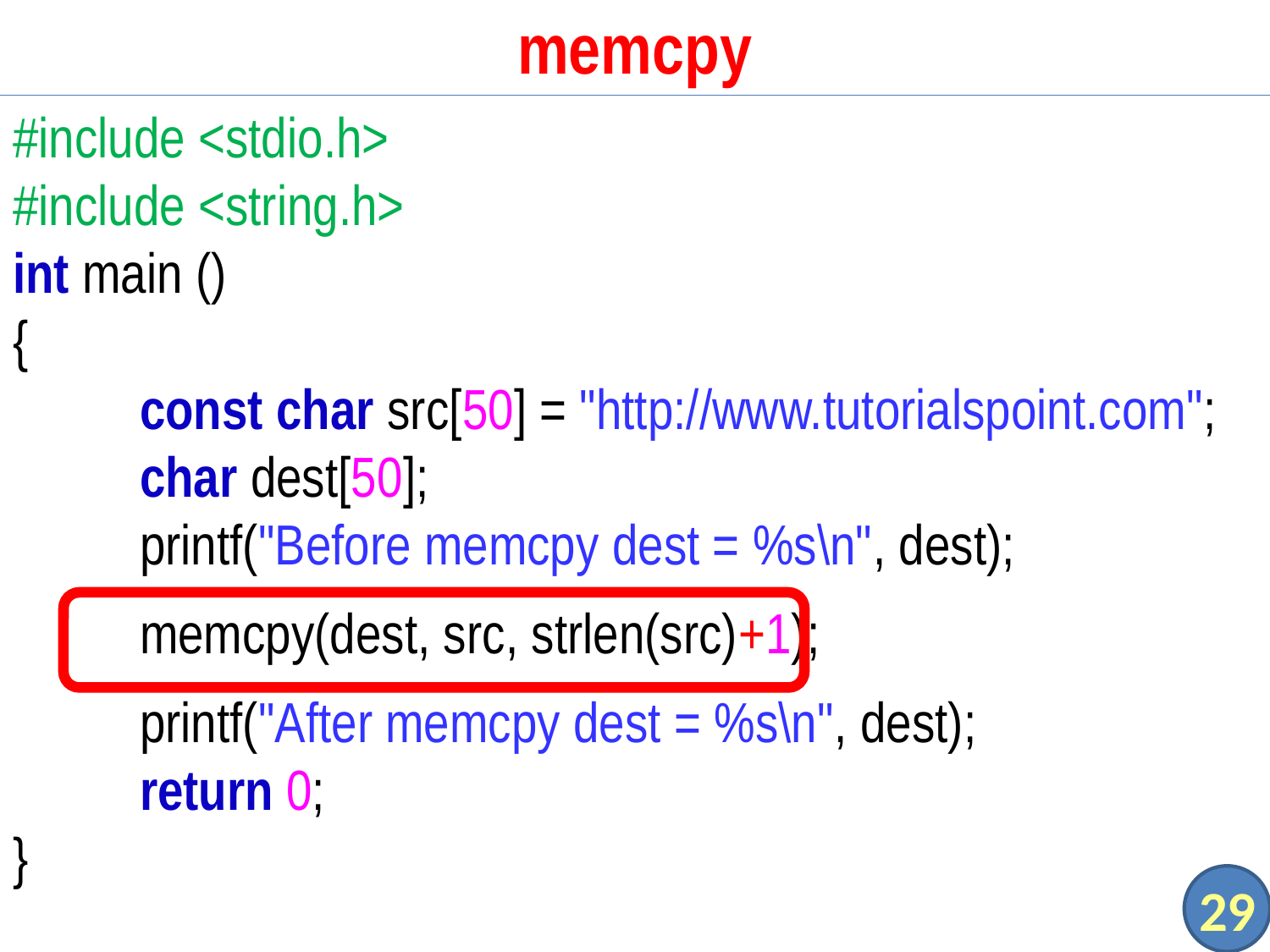

# memcpy
#include <stdio.h>
#include <string.h>
int main ()
{
	const char src[50] = "http://www.tutorialspoint.com";
	char dest[50];
	printf("Before memcpy dest = %s\n", dest);
	memcpy(dest, src, strlen(src)+1);
	printf("After memcpy dest = %s\n", dest);
	return 0;
}

29